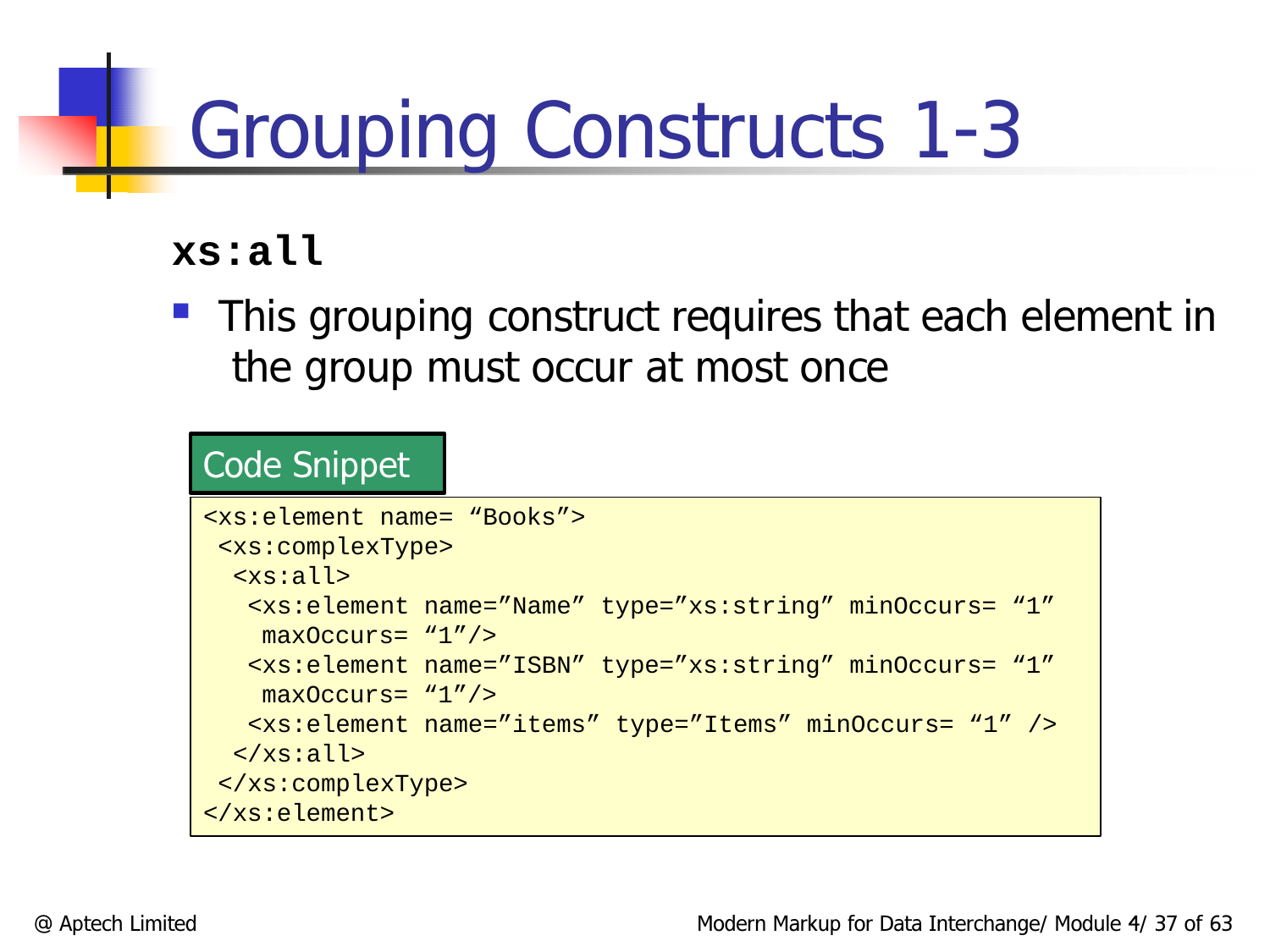

# Grouping Constructs 1-3

xs:all
This grouping construct requires that each element in  the group must occur at most once

Code Snippet

<xs:element name= “Books”>
<xs:complexType>
<xs:all>
<xs:element name=”Name” type=”xs:string” minOccurs= “1”  maxOccurs= “1”/>
<xs:element name=”ISBN” type=”xs:string” minOccurs= “1”  maxOccurs= “1”/>
<xs:element name=”items” type=”Items” minOccurs= “1” />
</xs:all>
</xs:complexType>
</xs:element>
@ Aptech Limited
Modern Markup for Data Interchange/ Module 4/ 37 of 63